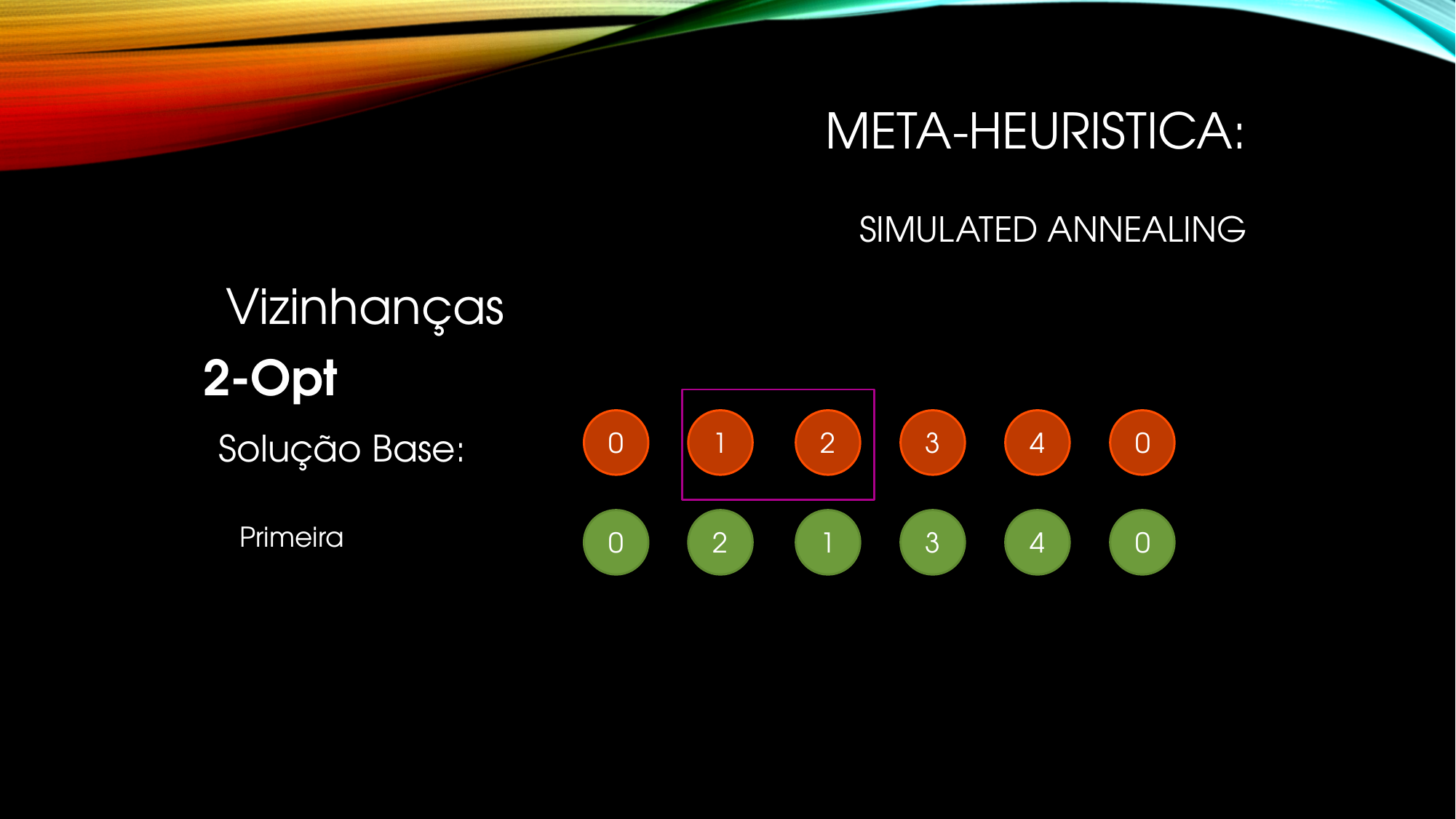

# Meta-heuristica: Simulated annealing
	Vizinhanças
2-Opt

Solução Base:
0
1
2
3
4
0

Primeira
0
2
1
3
4
0